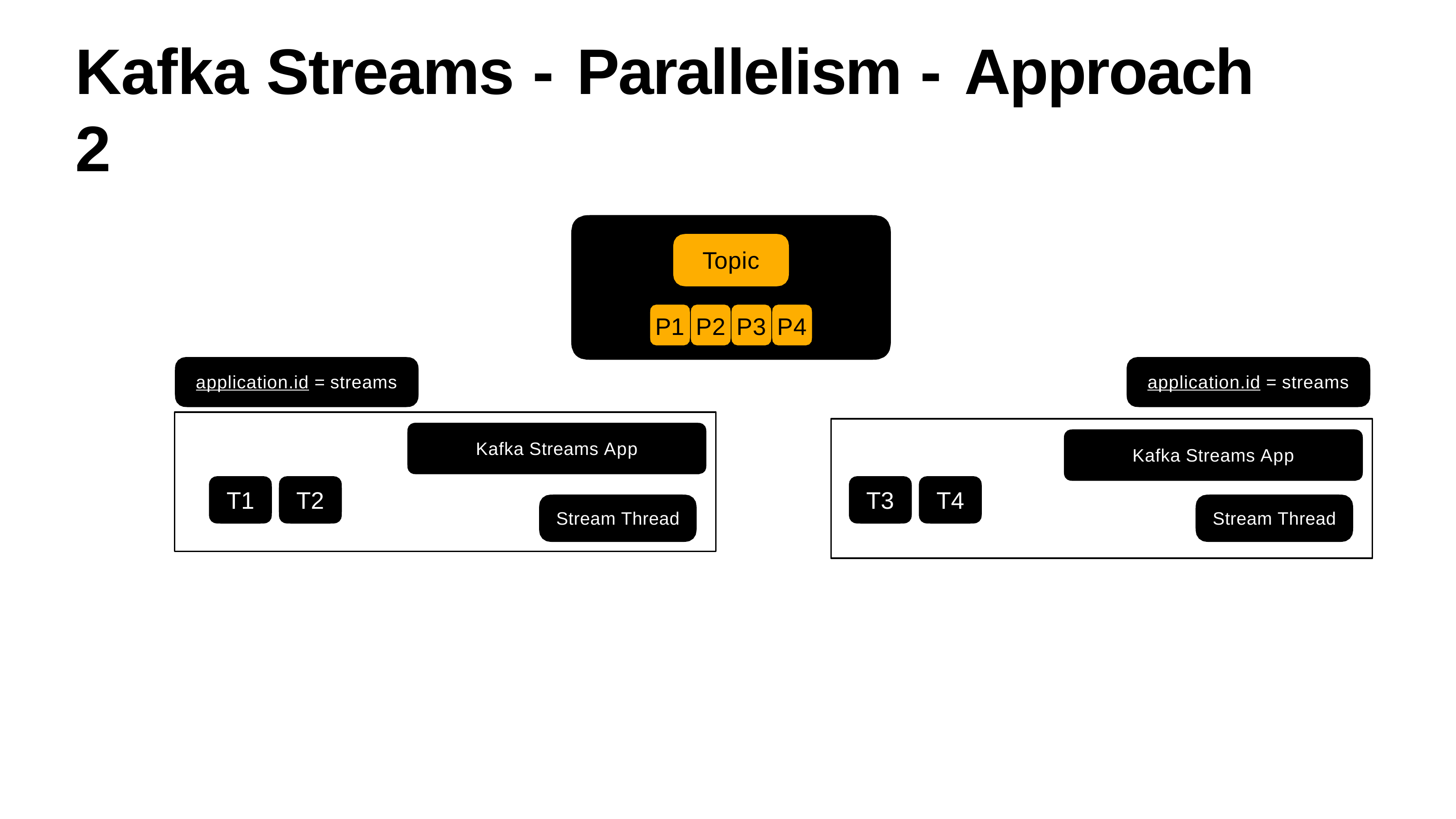

# Kafka Streams - Parallelism - Approach 2

Topic

P1	P2	P3	P4

application.id = streams
application.id = streams

Kafka Streams App
Kafka Streams App

T1	T2
T3	T4

Stream Thread
Stream Thread